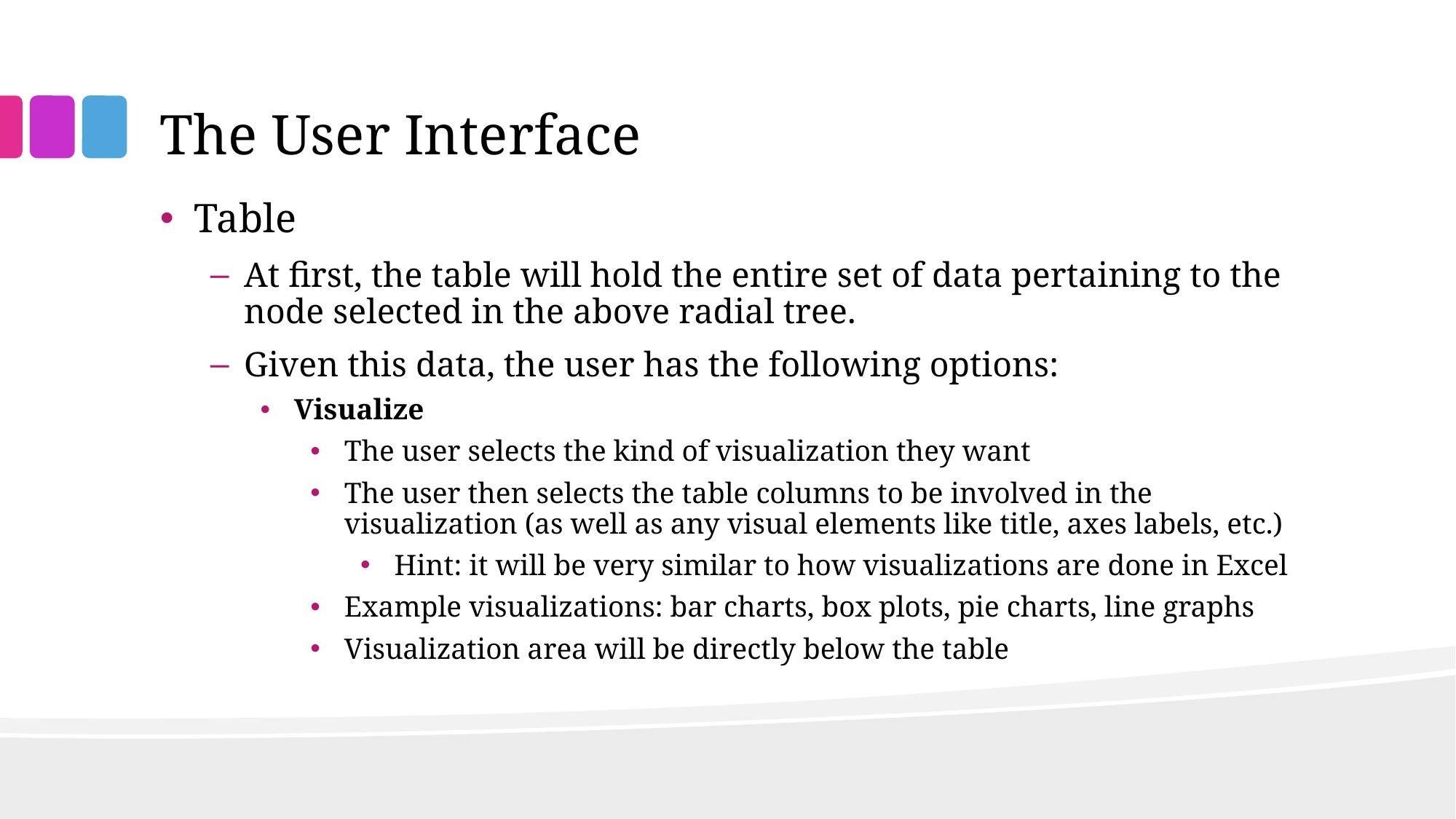

# The User Interface
Table
At first, the table will hold the entire set of data pertaining to the node selected in the above radial tree.
Given this data, the user has the following options:
Visualize
The user selects the kind of visualization they want
The user then selects the table columns to be involved in the visualization (as well as any visual elements like title, axes labels, etc.)
Hint: it will be very similar to how visualizations are done in Excel
Example visualizations: bar charts, box plots, pie charts, line graphs
Visualization area will be directly below the table